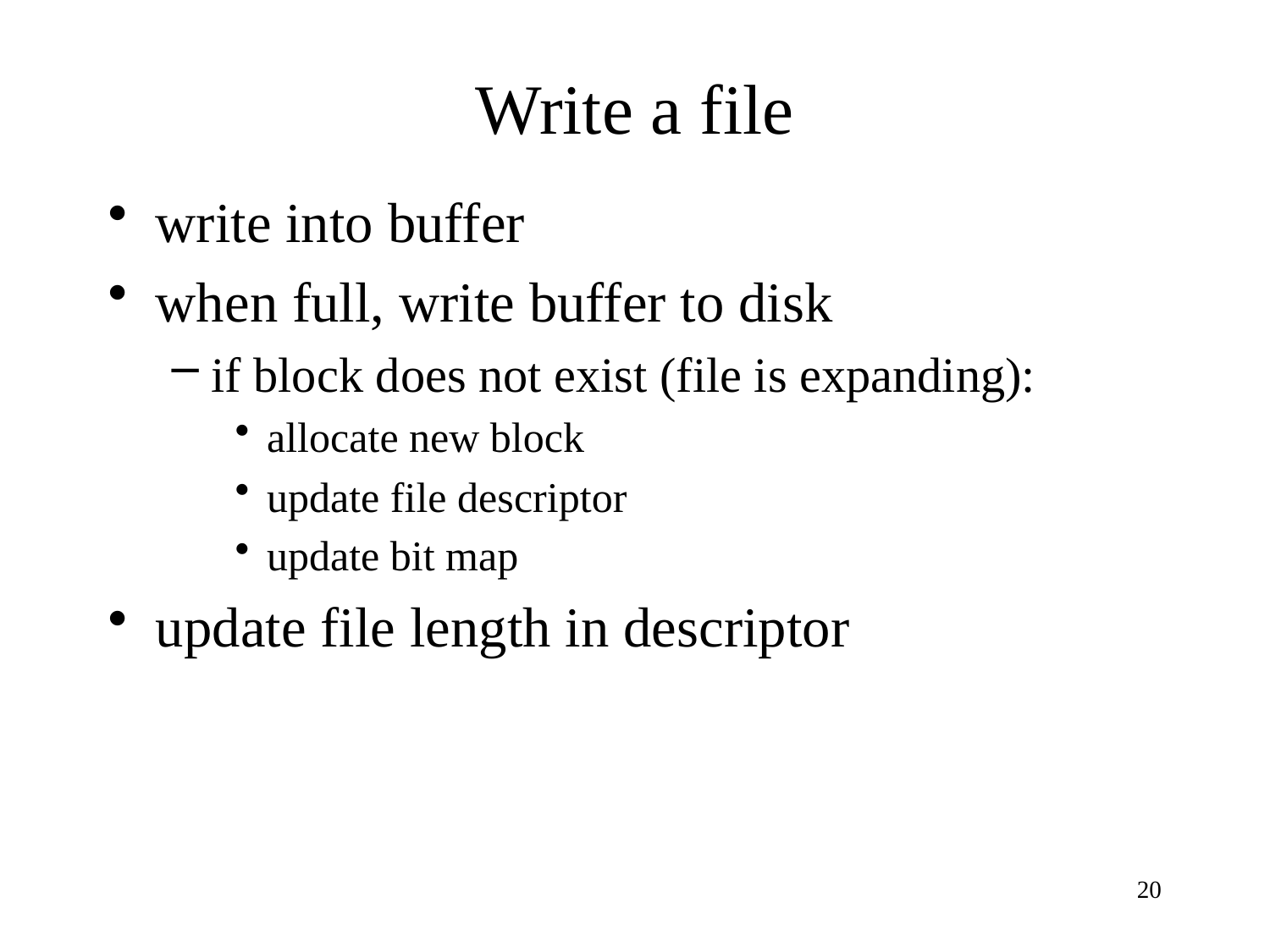

# Write a file
write into buffer
when full, write buffer to disk
if block does not exist (file is expanding):
allocate new block
update file descriptor
update bit map
update file length in descriptor
20